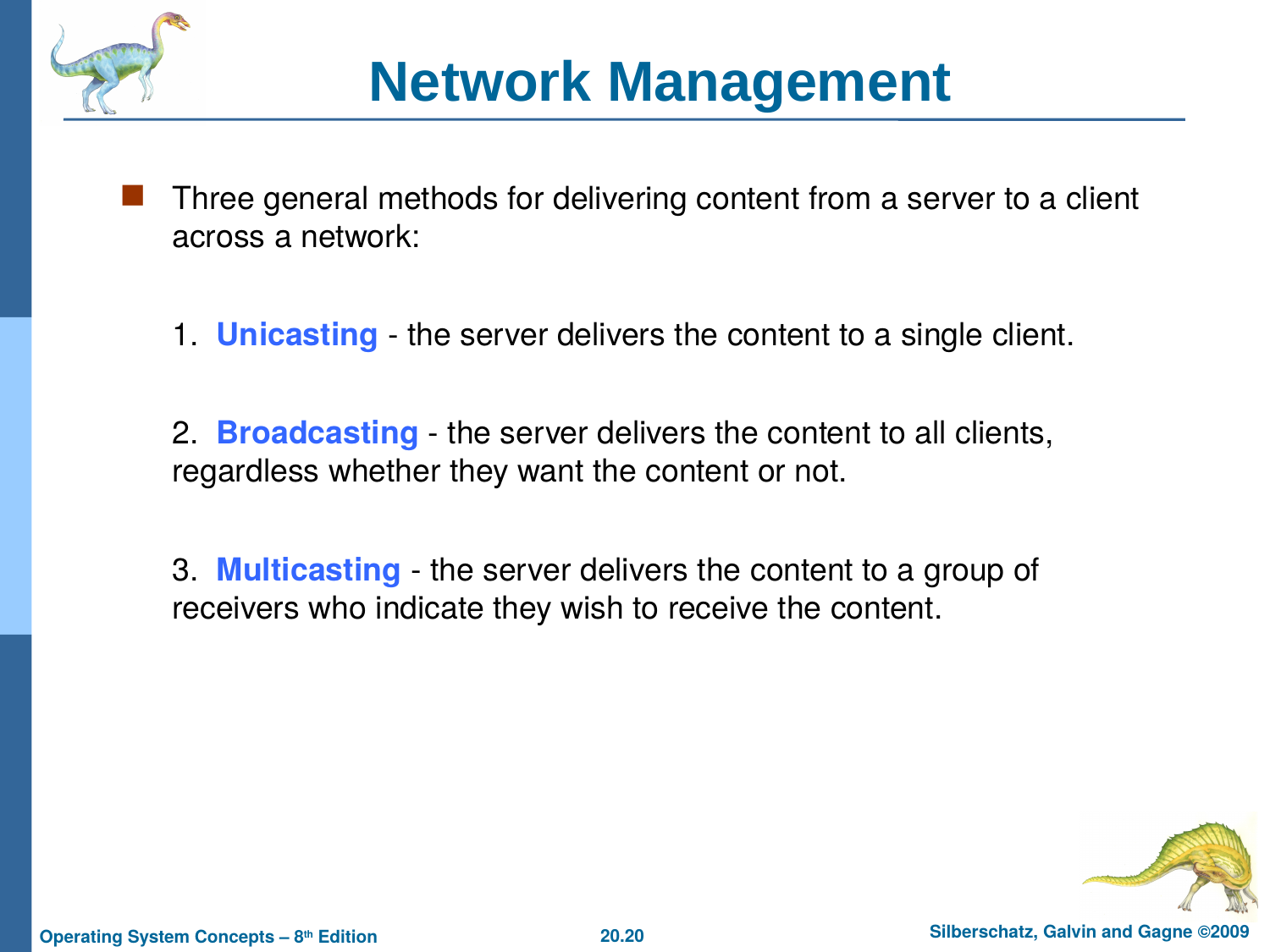

# Network Management
Three general methods for delivering content from a server to a client across a network:

	1.  Unicasting - the server delivers the content to a single client.

	2.  Broadcasting - the server delivers the content to all clients, regardless whether they want the content or not.

	3.  Multicasting - the server delivers the content to a group of receivers who indicate they wish to receive the content.